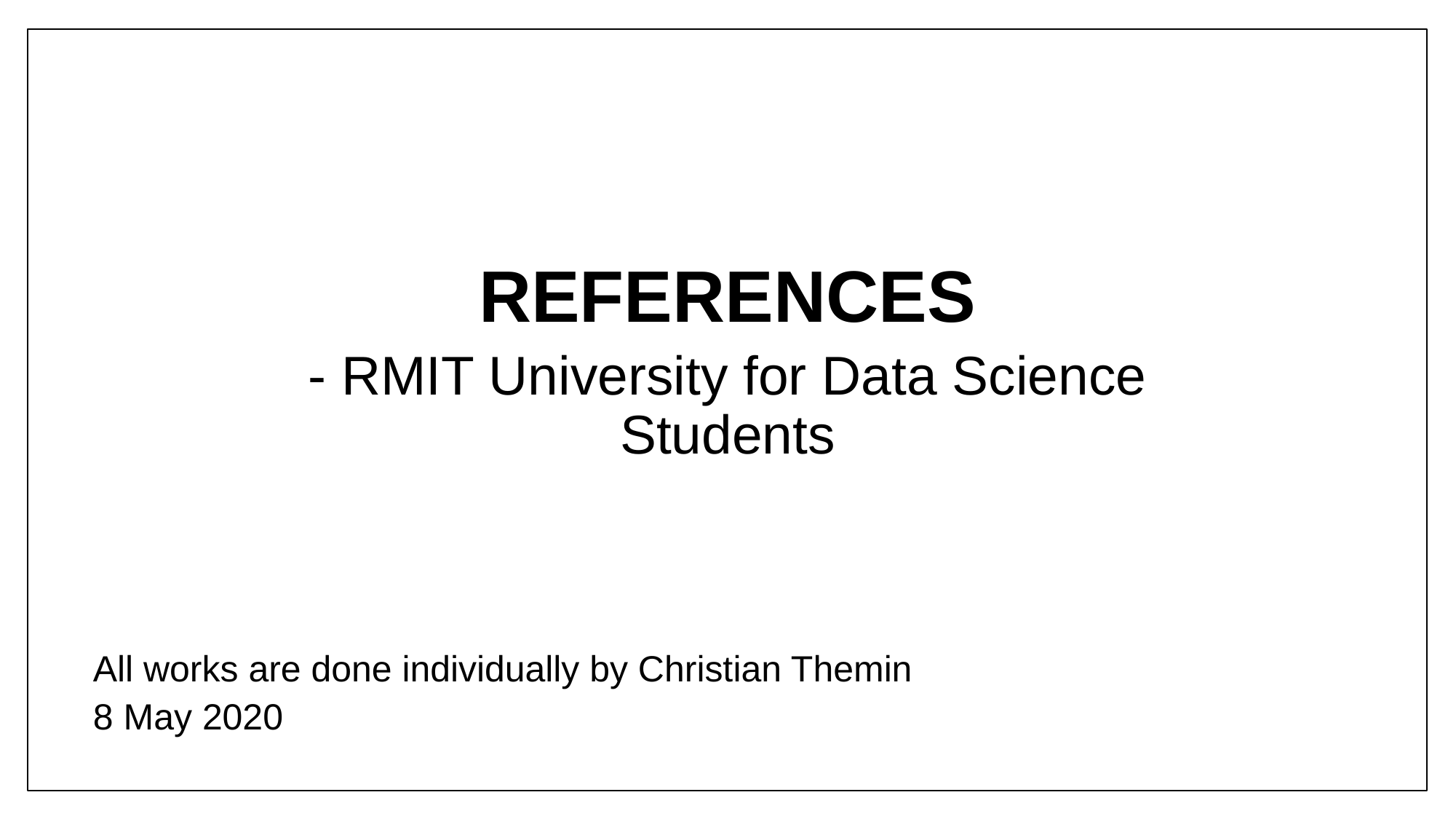

# References

- RMIT University for Data Science Students
All works are done individually by Christian Themin
8 May 2020